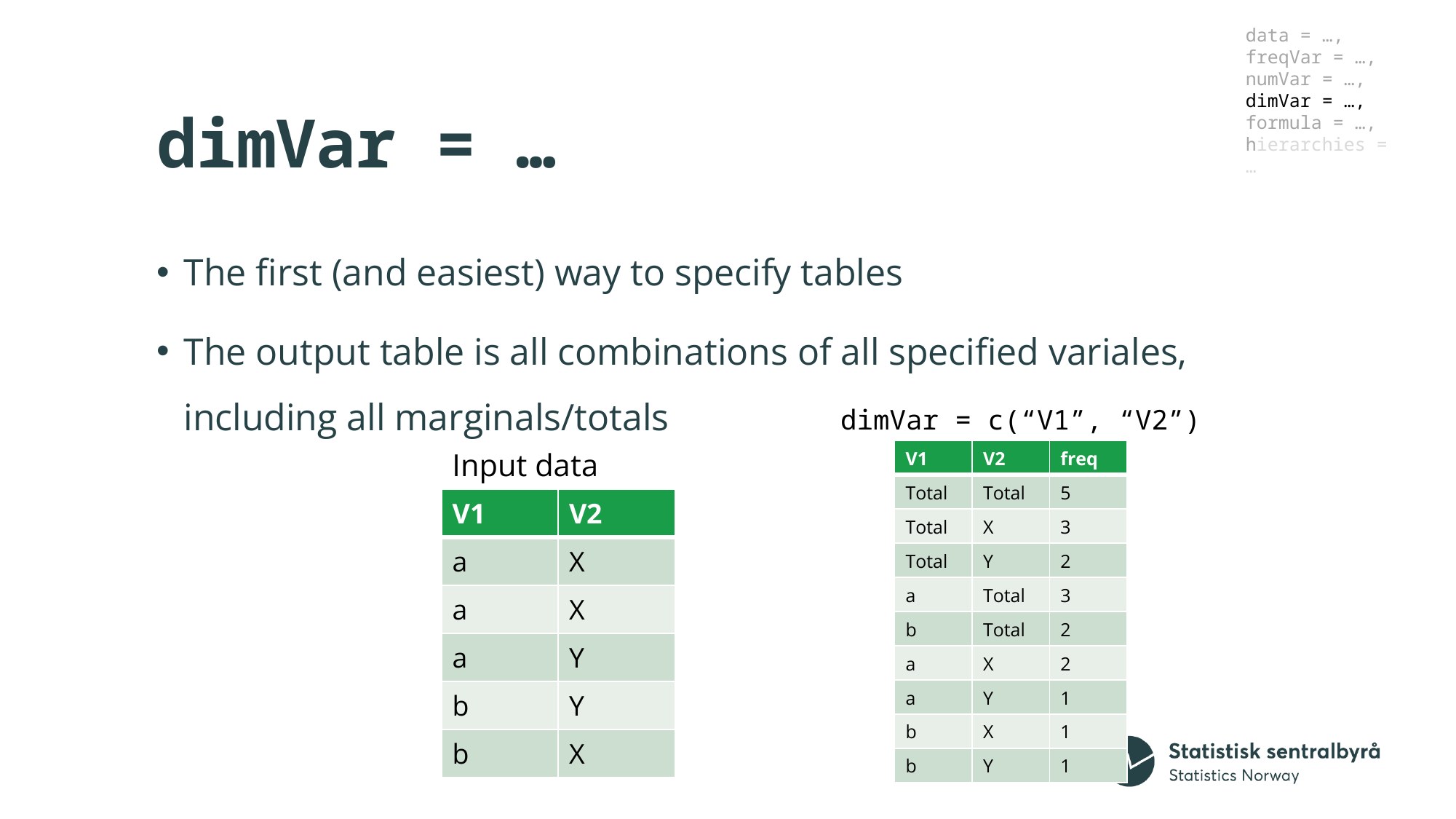

data = …,
freqVar = …,
numVar = …,
dimVar = …,
formula = …,
hierarchies = …
# dimVar = …
The first (and easiest) way to specify tables
The output table is all combinations of all specified variales, including all marginals/totals

dimVar = c(“V1”, “V2”)
Input data
| V1 | V2 | freq |
| --- | --- | --- |
| Total | Total | 5 |
| Total | X | 3 |
| Total | Y | 2 |
| a | Total | 3 |
| b | Total | 2 |
| a | X | 2 |
| a | Y | 1 |
| b | X | 1 |
| b | Y | 1 |
| V1 | V2 |
| --- | --- |
| a | X |
| a | X |
| a | Y |
| b | Y |
| b | X |